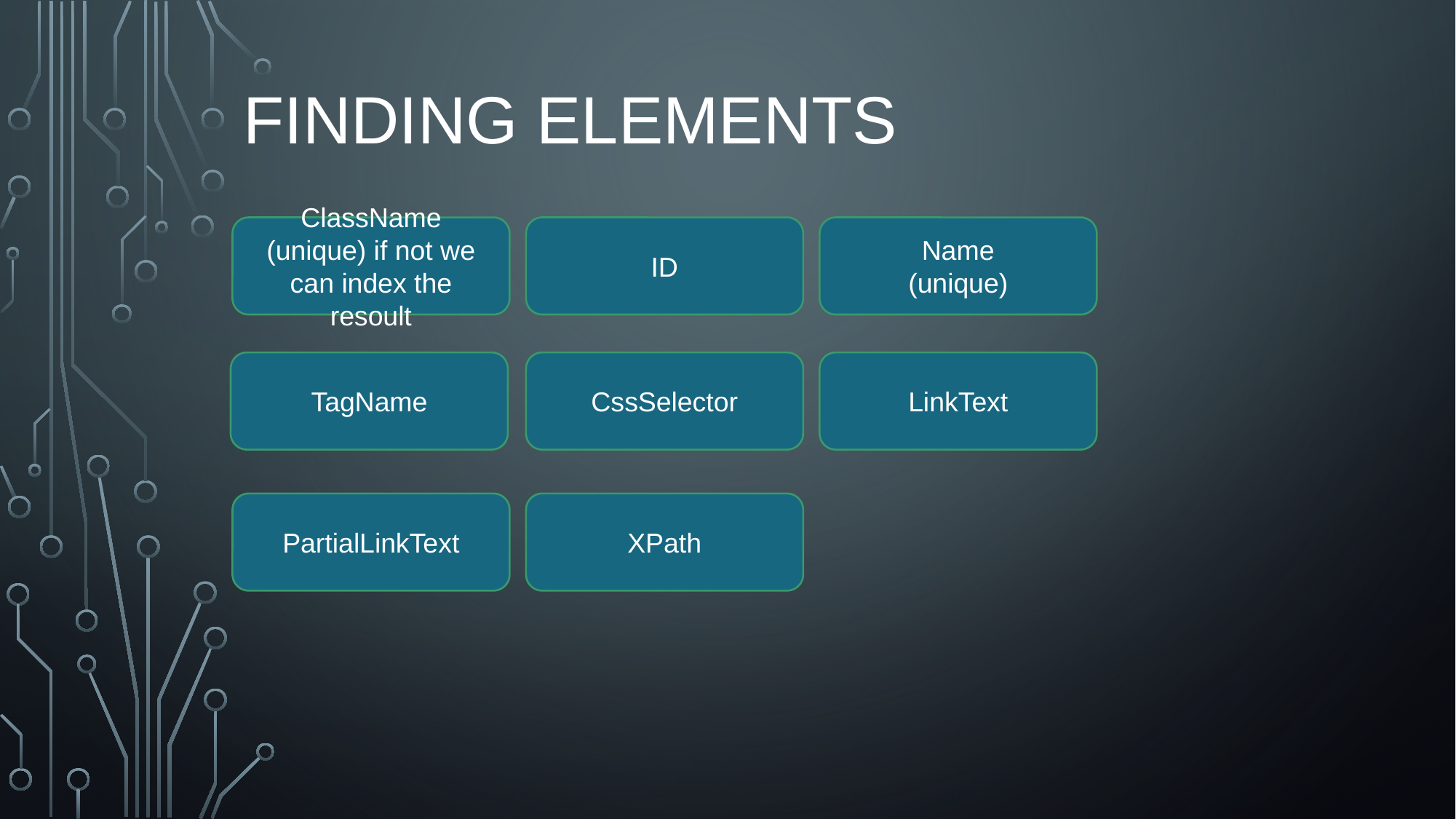

# Finding elements

ClassName
(unique) if not we can index the resoult
ID
Name
(unique)
TagName
CssSelector
LinkText
PartialLinkText
XPath